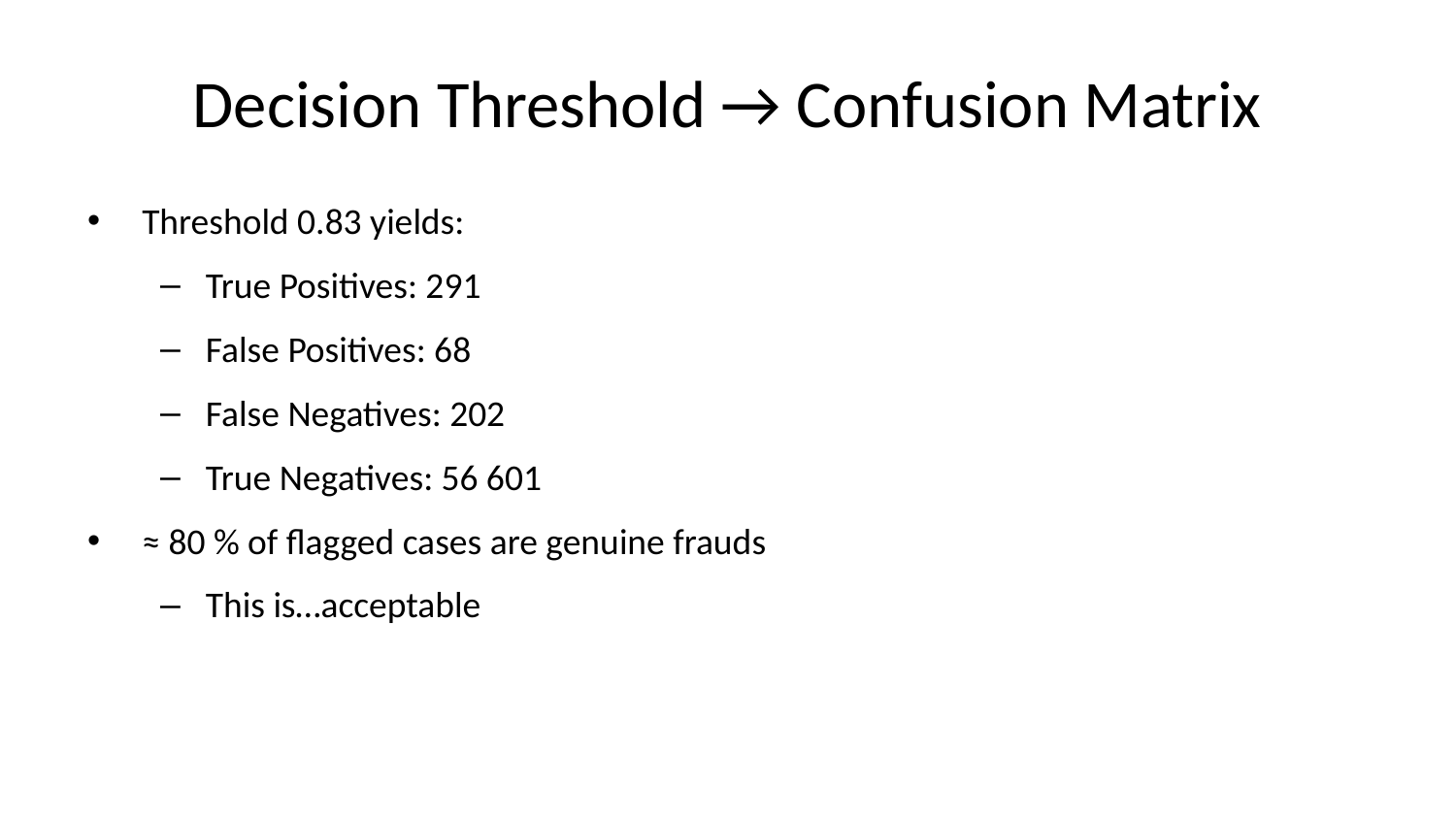

# Decision Threshold → Confusion Matrix
Threshold 0.83 yields:
True Positives: 291
False Positives: 68
False Negatives: 202
True Negatives: 56 601
≈ 80 % of flagged cases are genuine frauds
This is…acceptable